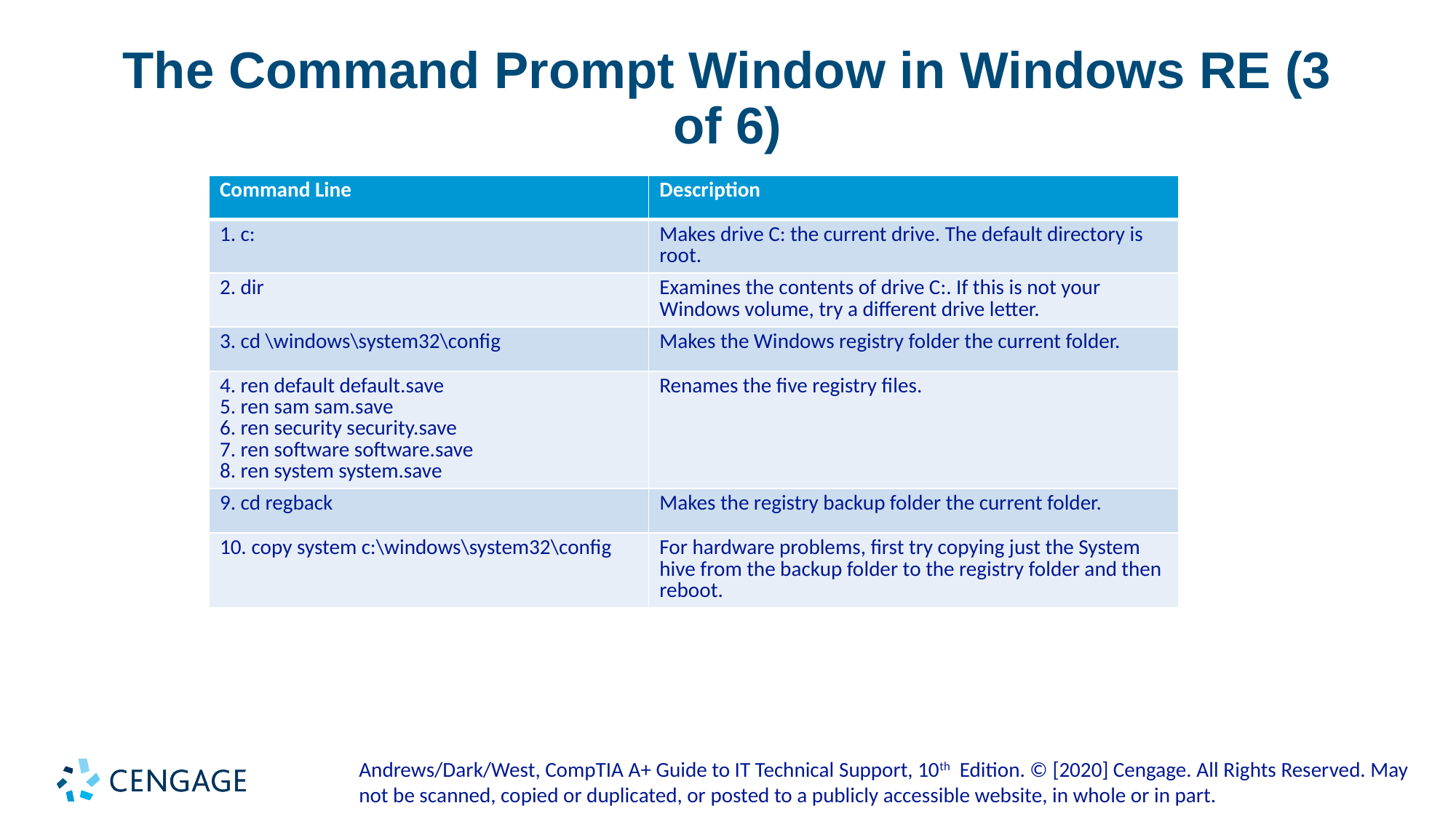

# The Command Prompt Window in Windows RE (3 of 6)
| Command Line | Description |
| --- | --- |
| 1. c: | Makes drive C: the current drive. The default directory is root. |
| 2. dir | Examines the contents of drive C:. If this is not your Windows volume, try a different drive letter. |
| 3. cd \windows\system32\config | Makes the Windows registry folder the current folder. |
| 4. ren default default.save 5. ren sam sam.save 6. ren security security.save 7. ren software software.save 8. ren system system.save | Renames the five registry files. |
| 9. cd regback | Makes the registry backup folder the current folder. |
| 10. copy system c:\windows\system32\config | For hardware problems, first try copying just the System hive from the backup folder to the registry folder and then reboot. |